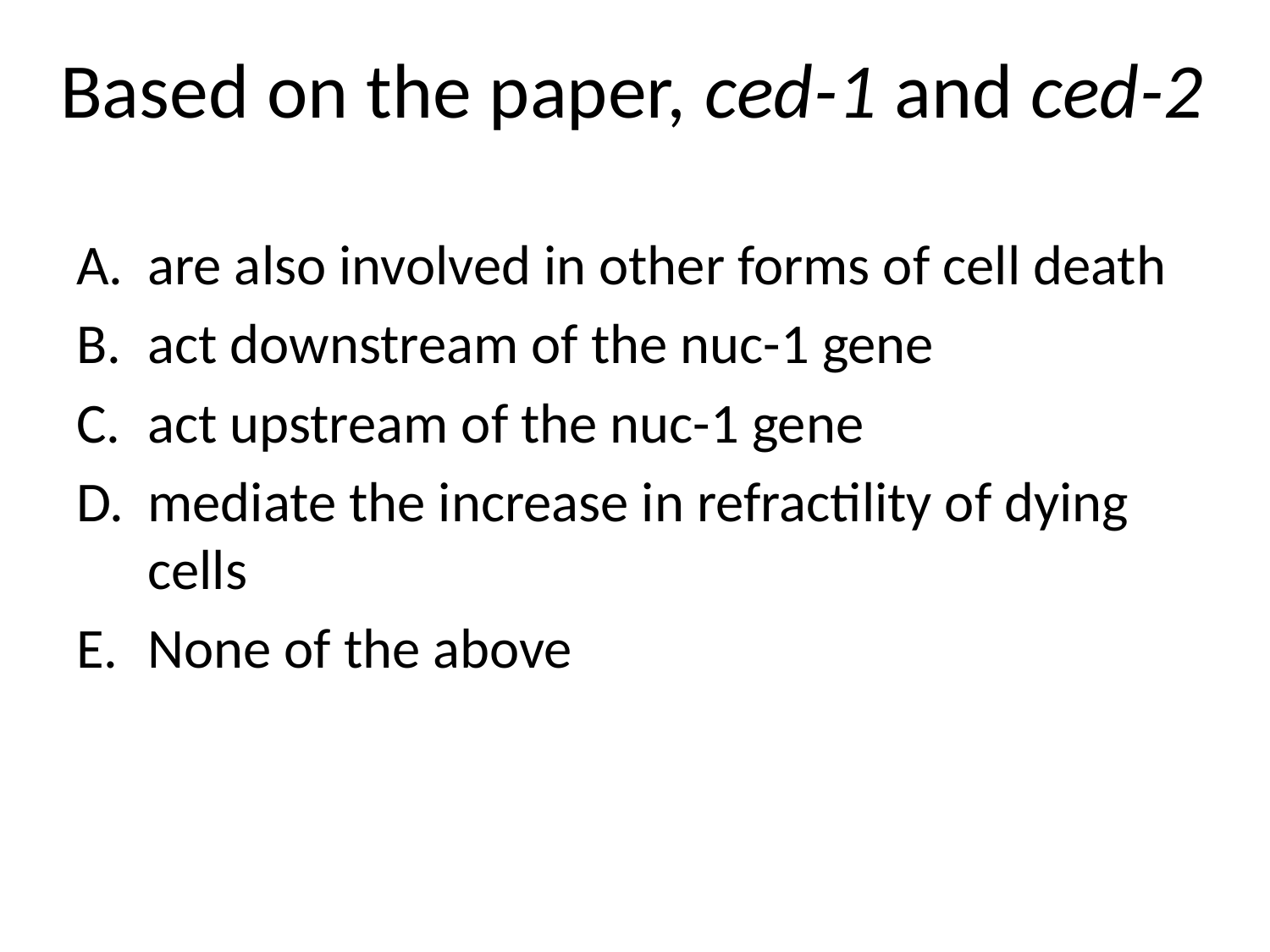

# Based on the paper, ced-1 and ced-2
are also involved in other forms of cell death
act downstream of the nuc-1 gene
act upstream of the nuc-1 gene
mediate the increase in refractility of dying cells
None of the above